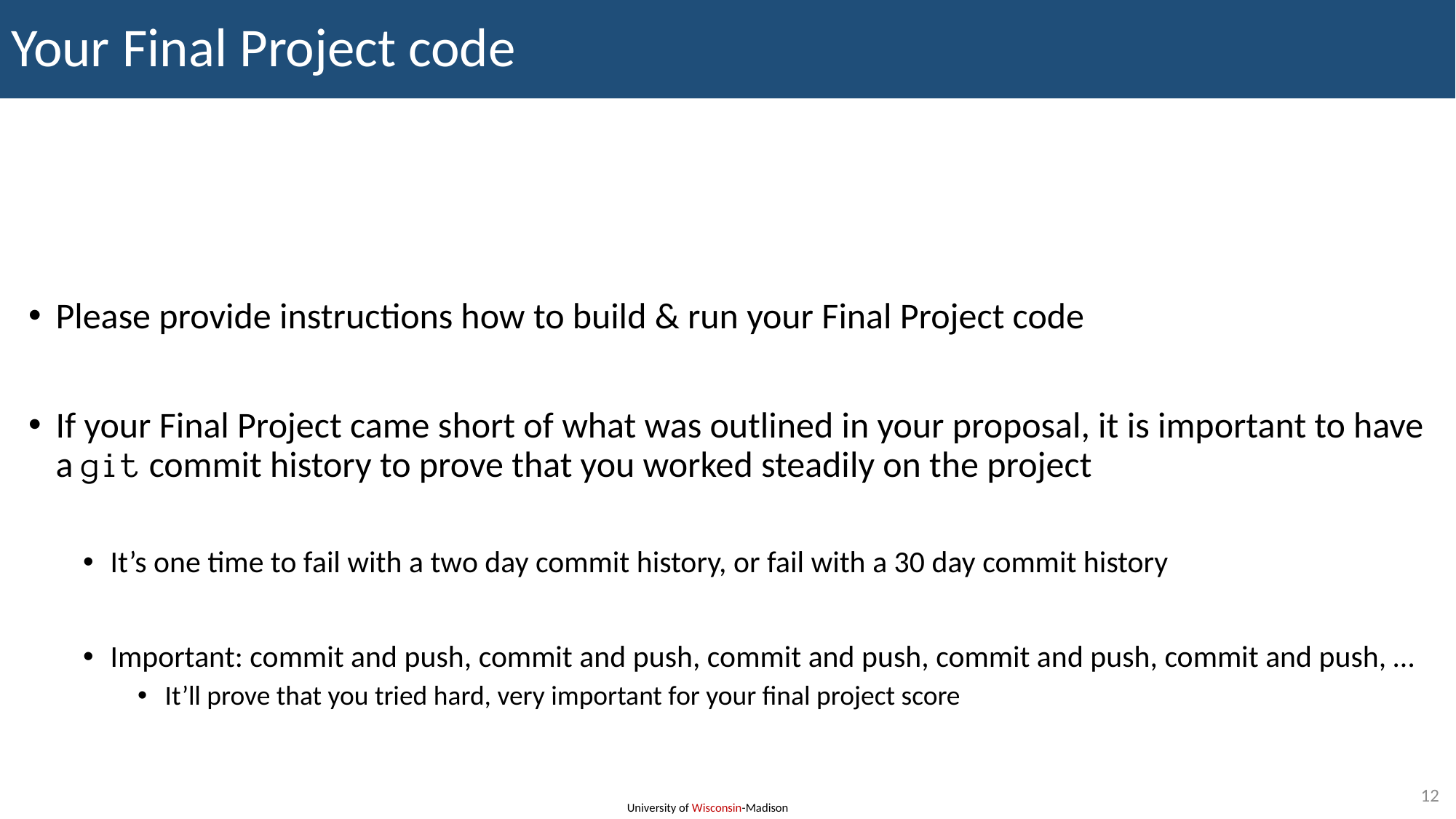

# Your Final Project code

Please provide instructions how to build & run your Final Project code

If your Final Project came short of what was outlined in your proposal, it is important to have a git commit history to prove that you worked steadily on the project

It’s one time to fail with a two day commit history, or fail with a 30 day commit history

Important: commit and push, commit and push, commit and push, commit and push, commit and push, …
It’ll prove that you tried hard, very important for your final project score
12